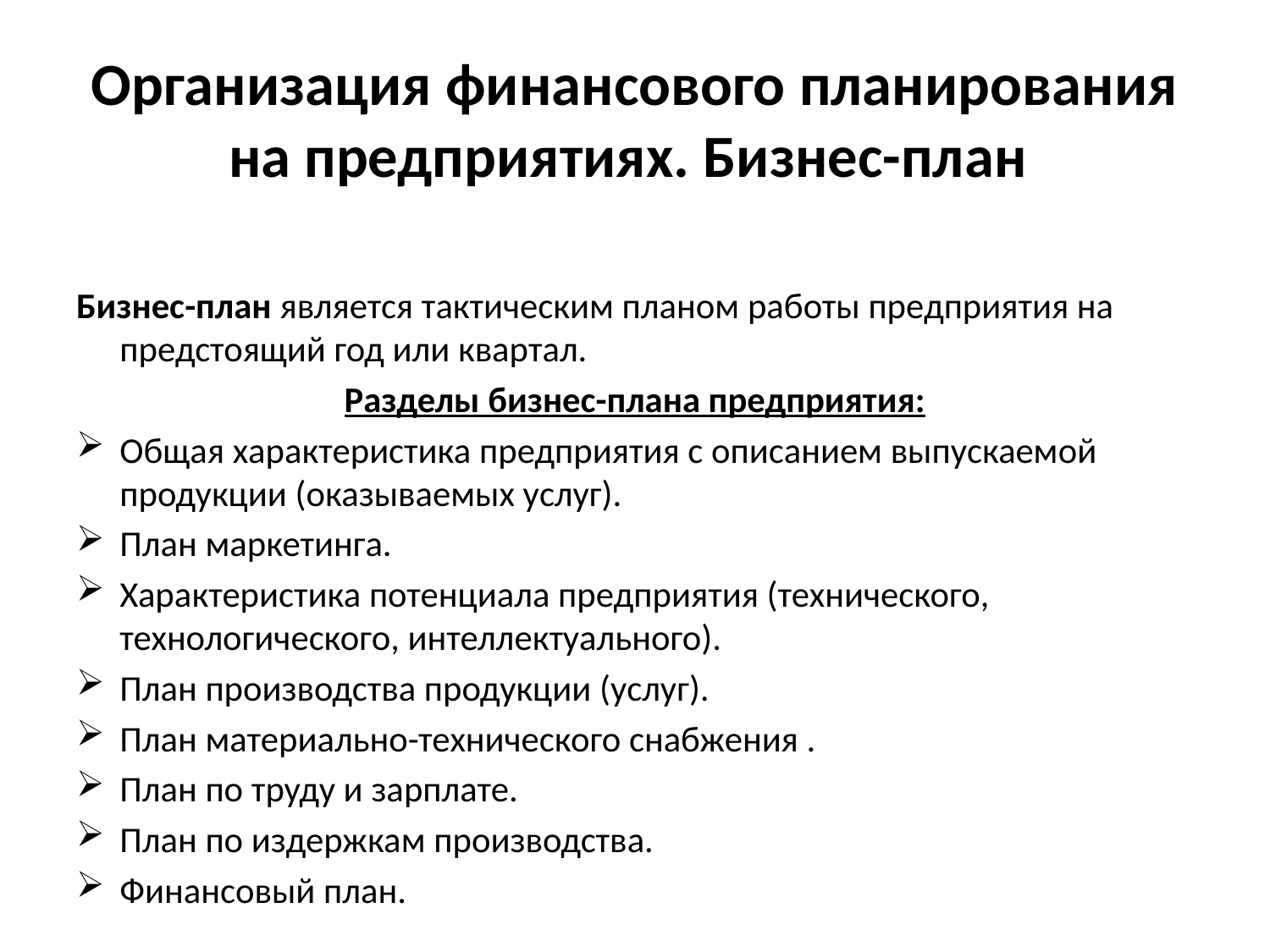

# Организация финансового планирования на предприятиях. Бизнес-план
Бизнес-план является тактическим планом работы предприятия на предстоящий год или квартал.
Разделы бизнес-плана предприятия:
Общая характеристика предприятия с описанием выпускаемой продукции (оказываемых услуг).
План маркетинга.
Характеристика потенциала предприятия (технического, технологического, интеллектуального).
План производства продукции (услуг).
План материально-технического снабжения .
План по труду и зарплате.
План по издержкам производства.
Финансовый план.